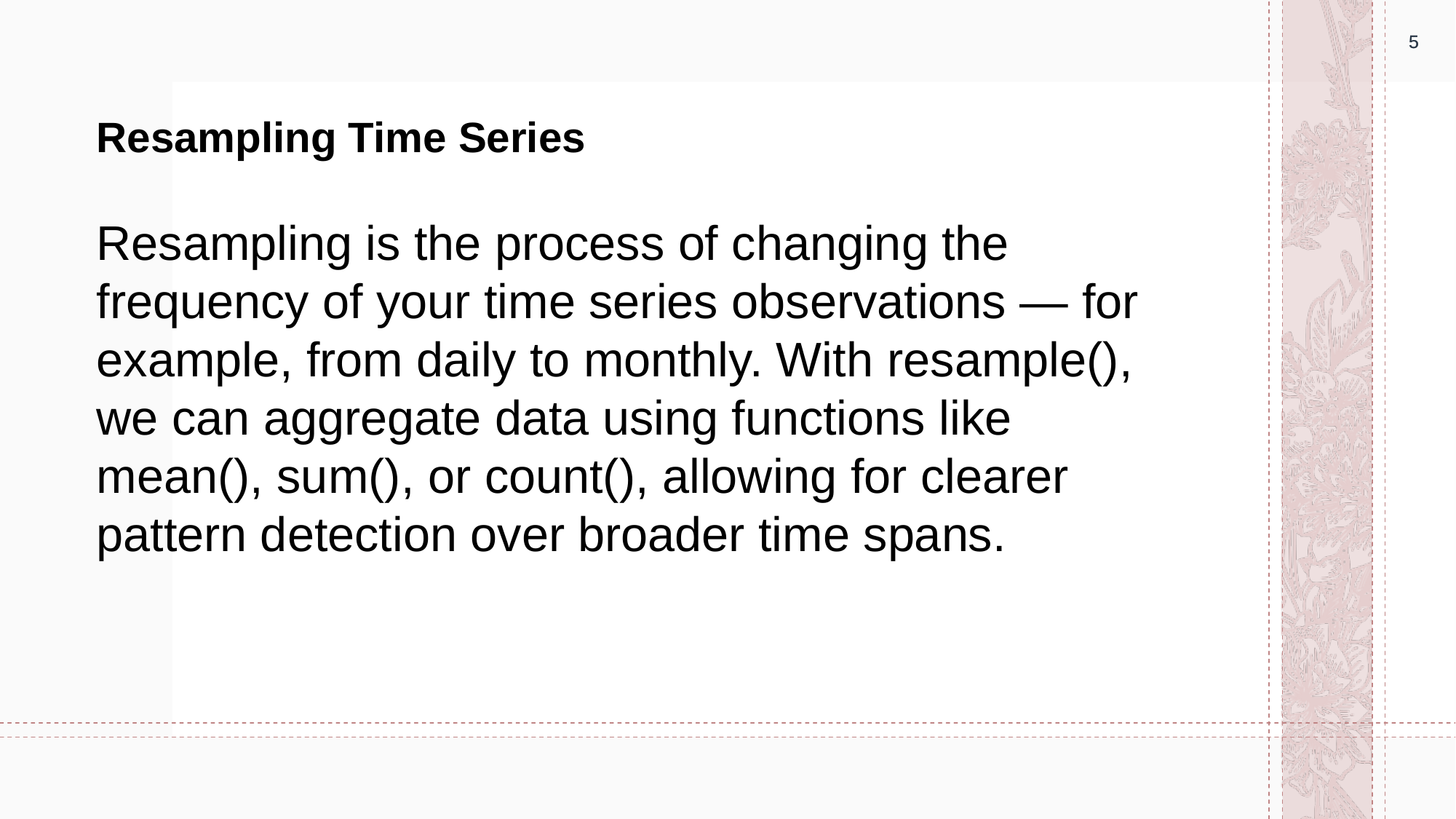

5
5
# Resampling Time Series
Resampling is the process of changing the frequency of your time series observations — for example, from daily to monthly. With resample(), we can aggregate data using functions like mean(), sum(), or count(), allowing for clearer pattern detection over broader time spans.